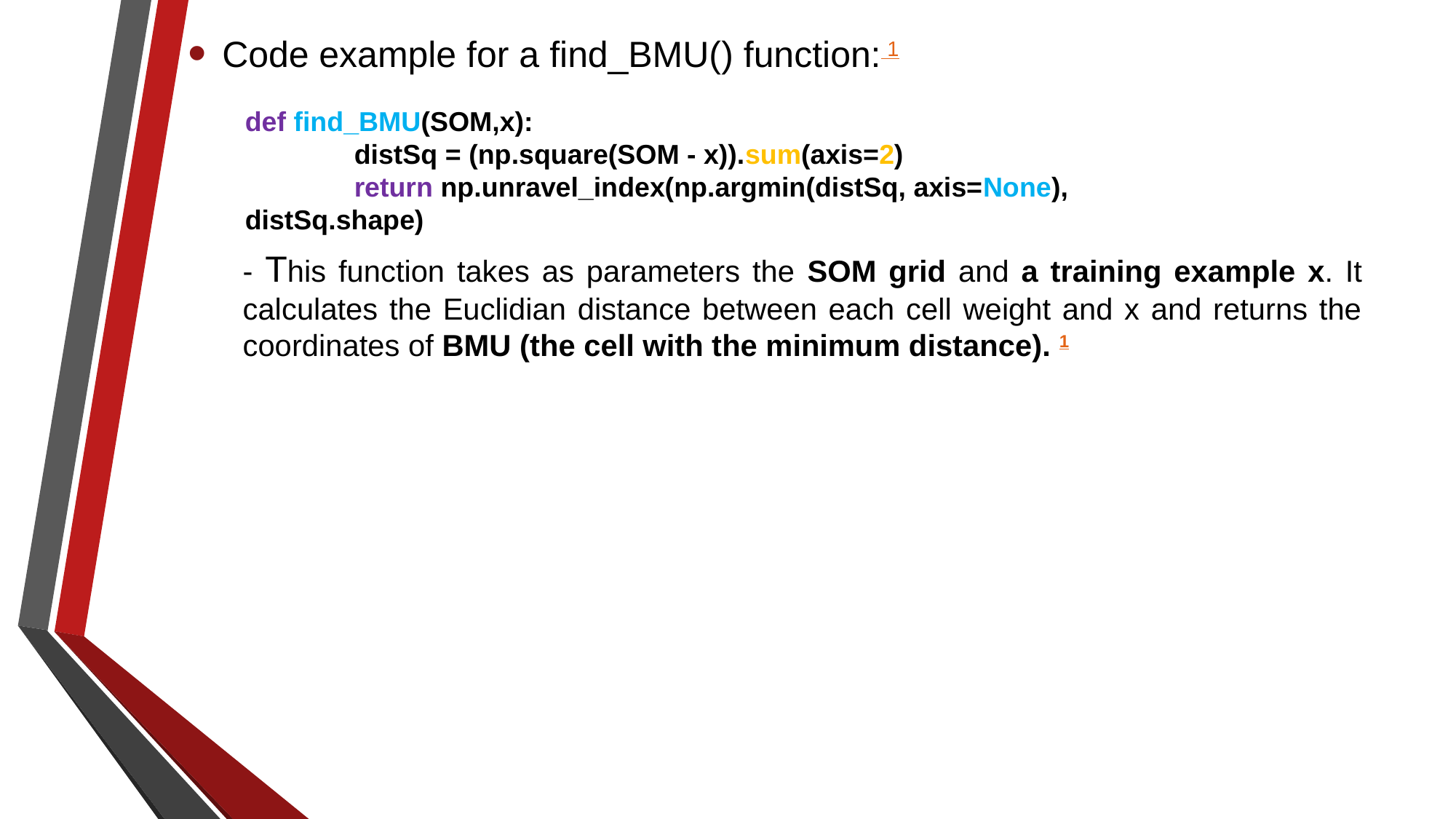

Code example for a find_BMU() function: 1

- This function takes as parameters the SOM grid and a training example x. It calculates the Euclidian distance between each cell weight and x and returns the coordinates of BMU (the cell with the minimum distance). 1
def find_BMU(SOM,x):
	distSq = (np.square(SOM - x)).sum(axis=2)
	return np.unravel_index(np.argmin(distSq, axis=None), distSq.shape)